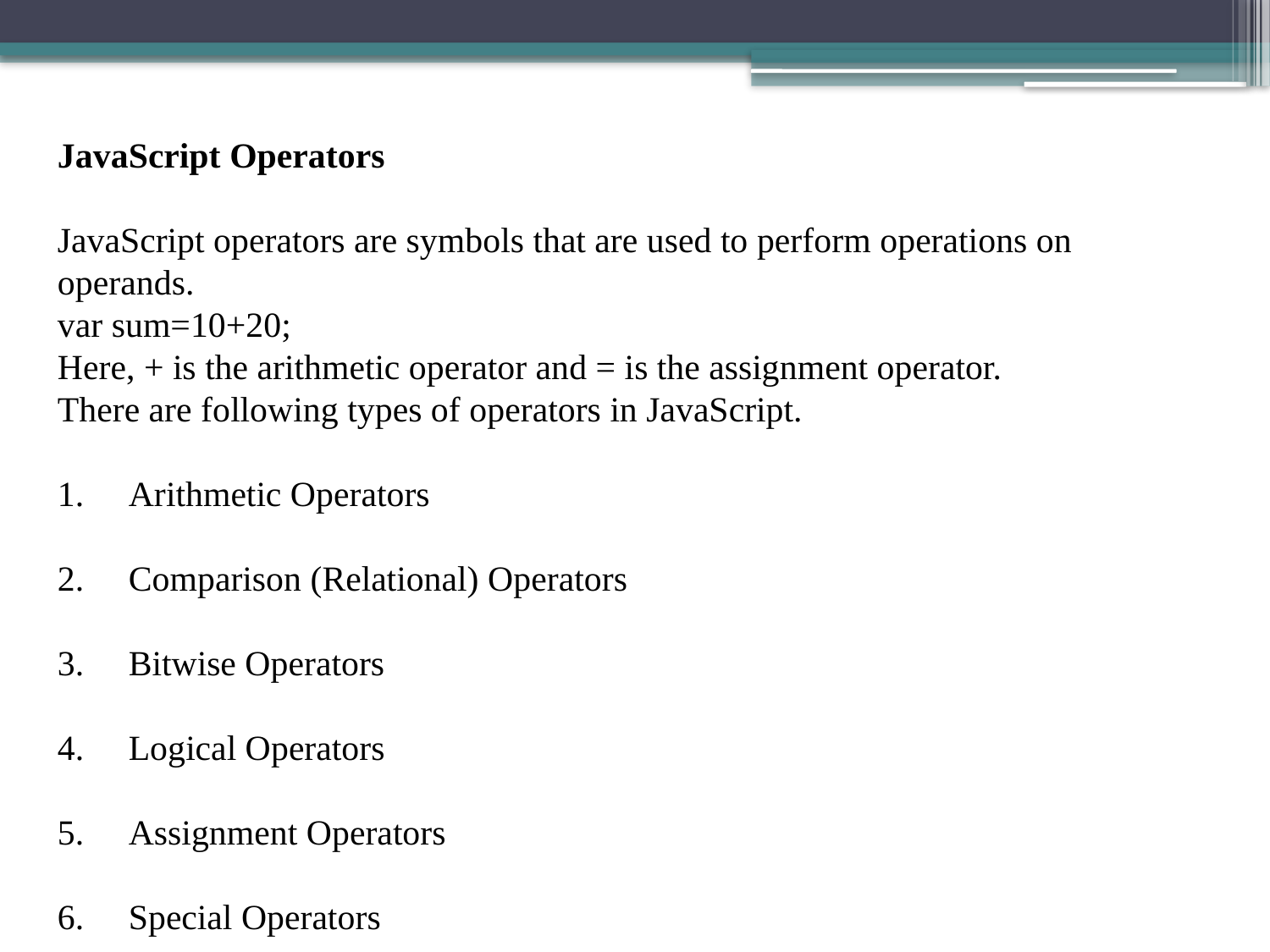

JavaScript Operators

JavaScript operators are symbols that are used to perform operations on operands.
var sum=10+20;
Here, + is the arithmetic operator and = is the assignment operator.
There are following types of operators in JavaScript.

1.     Arithmetic Operators

2.     Comparison (Relational) Operators

3.     Bitwise Operators

4.     Logical Operators

5.     Assignment Operators

6.     Special Operators